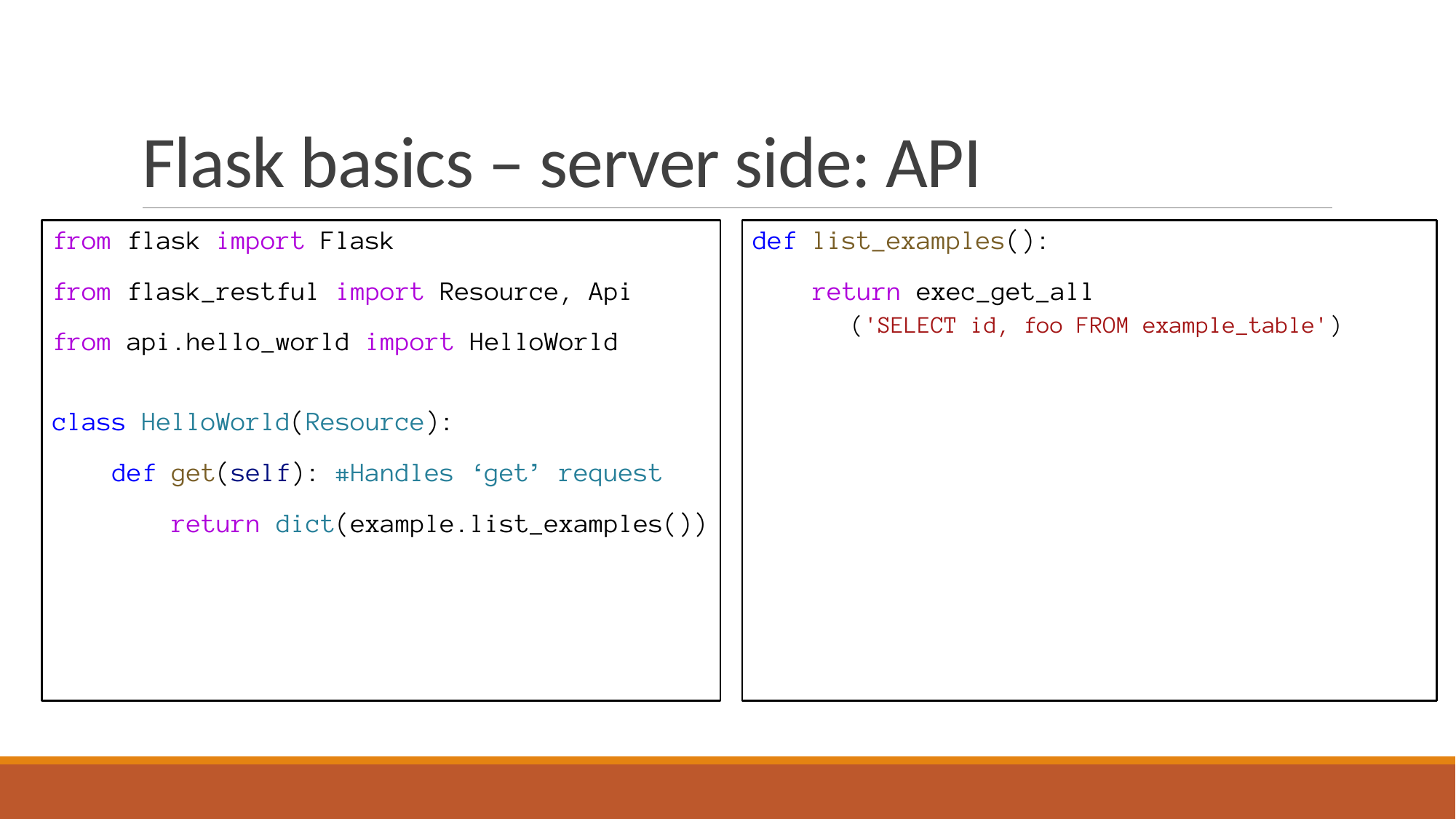

# Flask basics – server side: API
from flask import Flask
from flask_restful import Resource, Api
from api.hello_world import HelloWorld
class HelloWorld(Resource):
    def get(self): #Handles ‘get’ request
        return dict(example.list_examples())

def list_examples():
    return exec_get_all
('SELECT id, foo FROM example_table')